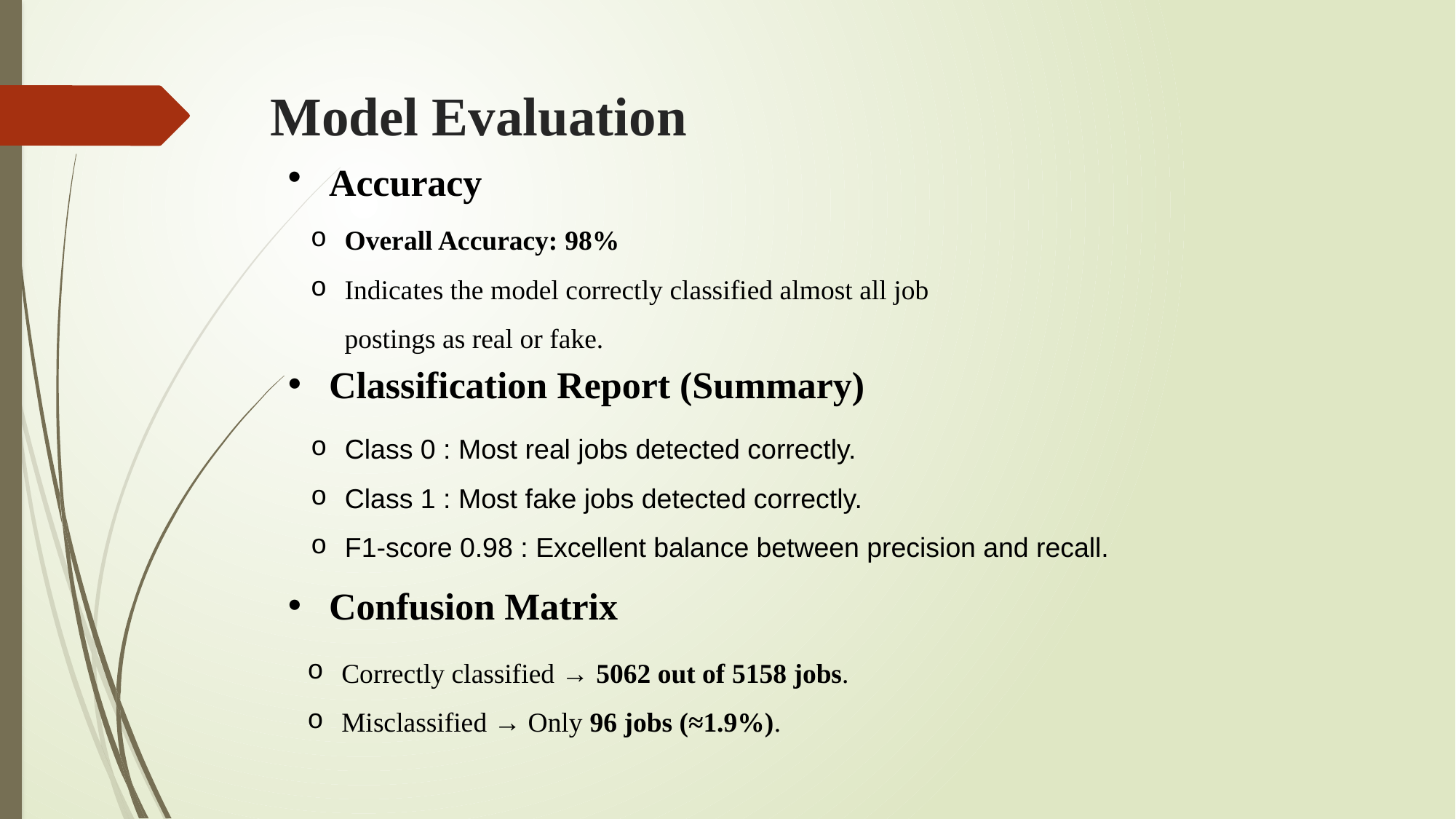

# Model Evaluation
Accuracy
Overall Accuracy: 98%
Indicates the model correctly classified almost all job postings as real or fake.
Classification Report (Summary)
Class 0 : Most real jobs detected correctly.
Class 1 : Most fake jobs detected correctly.
F1-score 0.98 : Excellent balance between precision and recall.
Confusion Matrix
Correctly classified → 5062 out of 5158 jobs.
Misclassified → Only 96 jobs (≈1.9%).